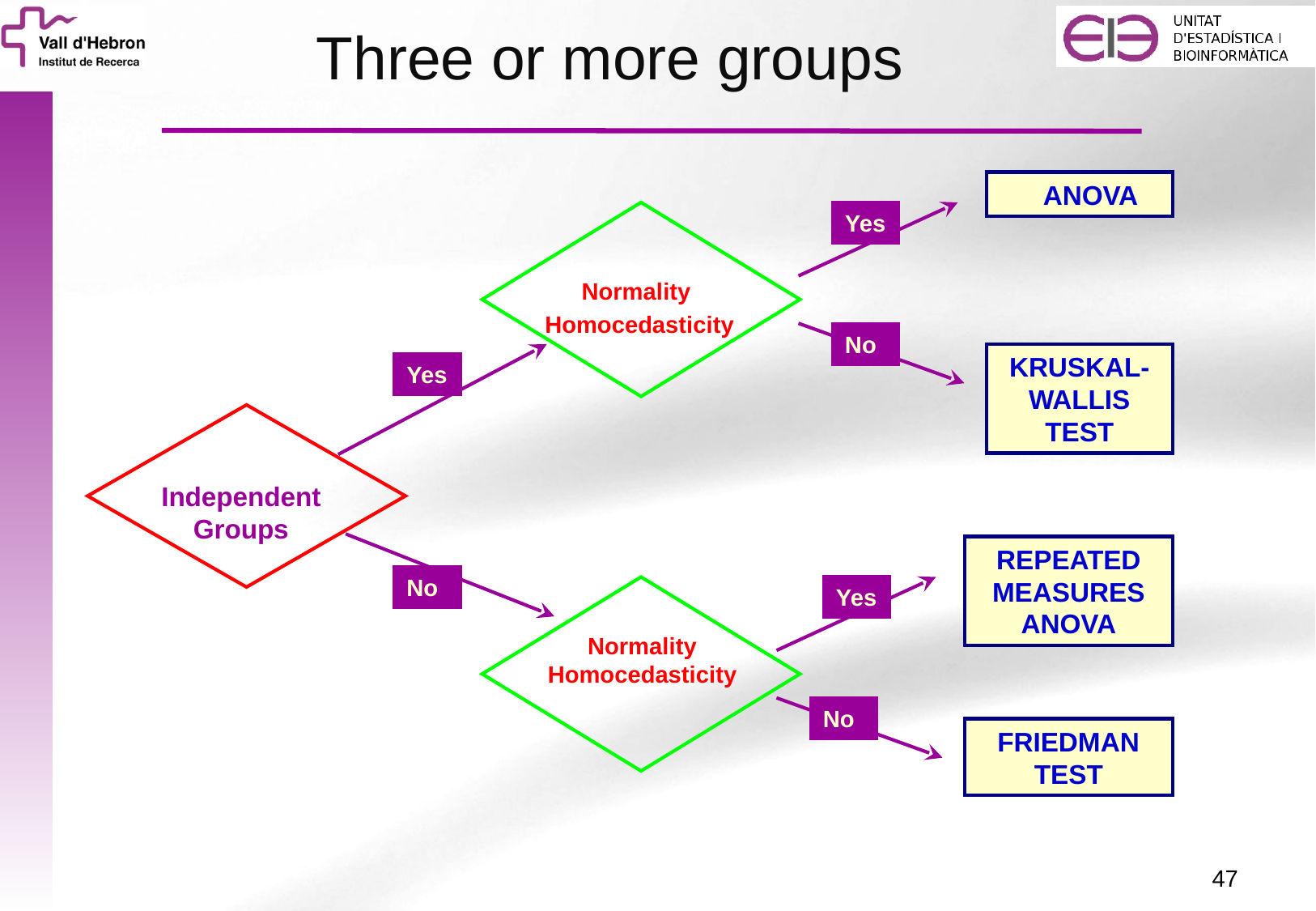

Three or more groups
   ANOVA

Normality
Homocedasticity

Yes

No

Yes
KRUSKAL- WALLIS TEST

Independent Groups

No
REPEATED MEASURES ANOVA

Normality Homocedasticity

Yes

No
FRIEDMAN TEST
47